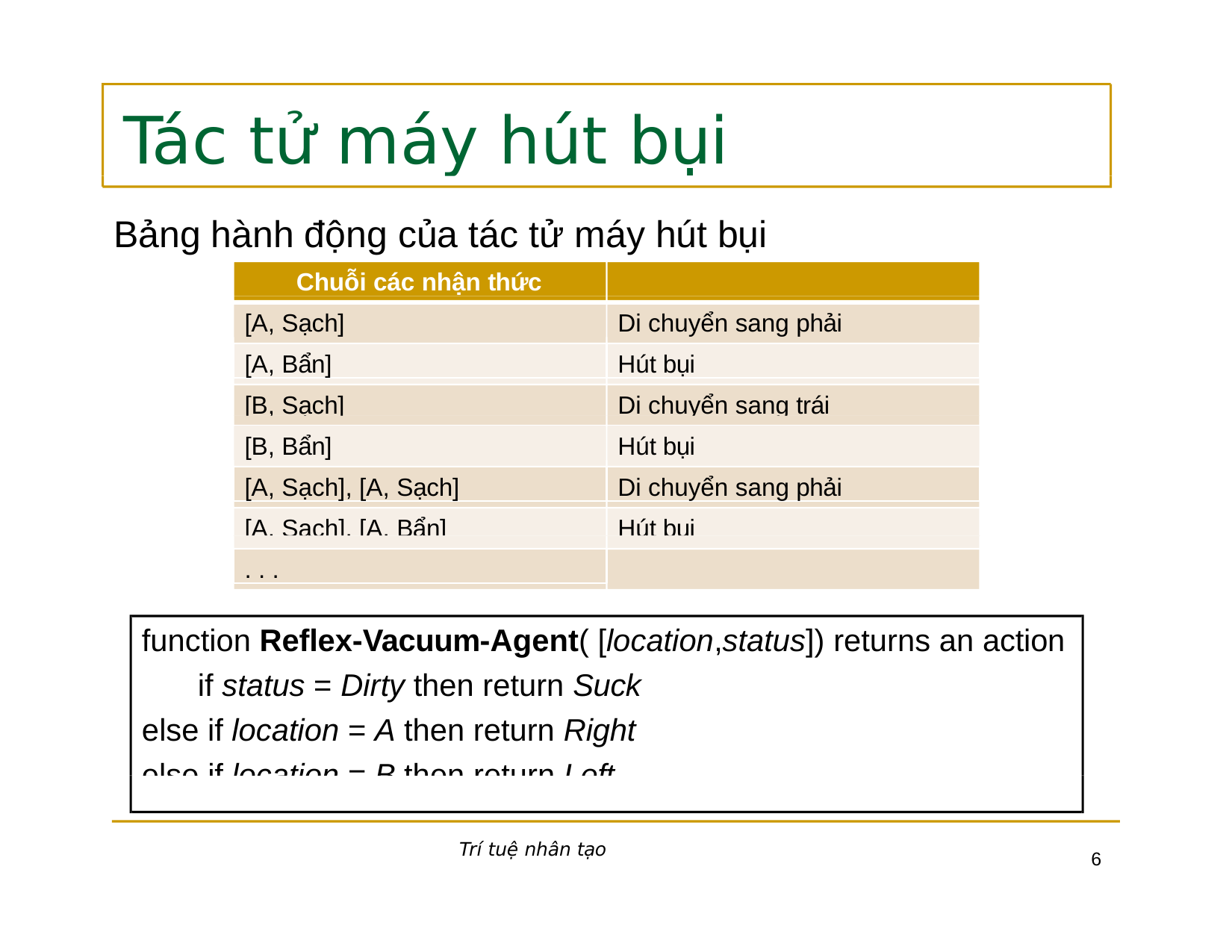

# Tác tử máy hút bụi

Bảng hành động của tác tử máy hút bụi
Chuỗi các nhận thức	Hành động

[A, Sạch]
Di chuyển sang phải
[A, Bẩn]
Hút bụi
[B, Sạch]
Di chuyển sang trái

[B, Bẩn]
Hút bụi
[A, Sạch], [A, Sạch]
Di chuyển sang phải
[A, Sạch], [A, Bẩn]
Hút bụi

. . .
function Reflex-Vacuum-Agent( [location,status]) returns an action if status = Dirty then return Suck
else if location = A then return Right
else if location = B then return Left

Trí tuệ nhân tạo
6